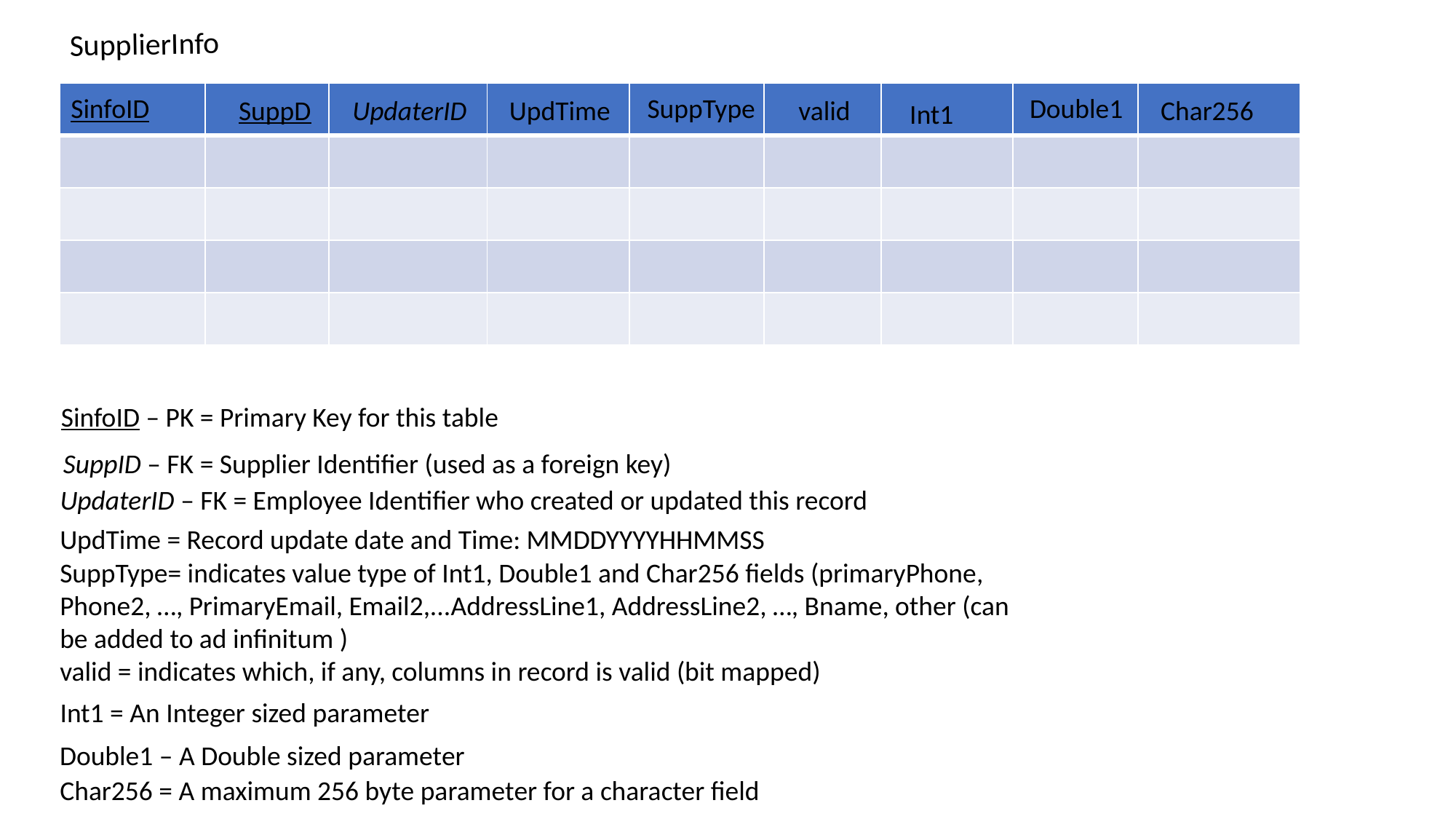

SupplierInfo
|  |  |  |  |  |  |  |  |  |
| --- | --- | --- | --- | --- | --- | --- | --- | --- |
|  |  |  |  |  |  |  |  |  |
|  |  |  |  |  |  |  |  |  |
|  |  |  |  |  |  |  |  |  |
|  |  |  |  |  |  |  |  |  |
SuppType
Double1
SinfoID
SuppD
UpdTime
UpdaterID
valid
Char256
Int1
SinfoID – PK = Primary Key for this table
SuppID – FK = Supplier Identifier (used as a foreign key)
UpdaterID – FK = Employee Identifier who created or updated this record
UpdTime = Record update date and Time: MMDDYYYYHHMMSS
SuppType= indicates value type of Int1, Double1 and Char256 fields (primaryPhone, Phone2, …, PrimaryEmail, Email2,...AddressLine1, AddressLine2, …, Bname, other (can be added to ad infinitum )
valid = indicates which, if any, columns in record is valid (bit mapped)
Int1 = An Integer sized parameter
Double1 – A Double sized parameter
Char256 = A maximum 256 byte parameter for a character field